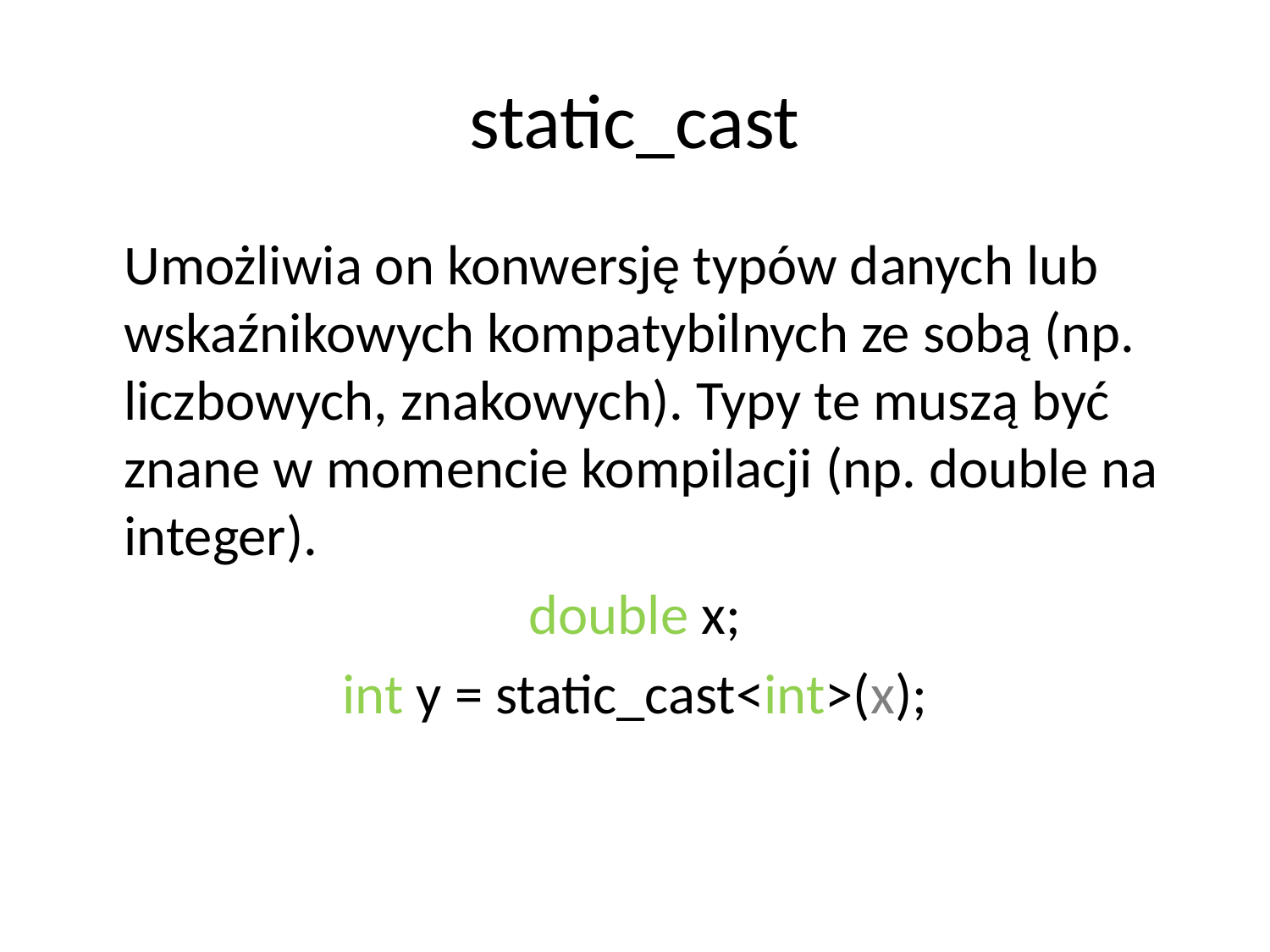

# static_cast
	Umożliwia on konwersję typów danych lub wskaźnikowych kompatybilnych ze sobą (np. liczbowych, znakowych). Typy te muszą być znane w momencie kompilacji (np. double na integer).
double x;
int y = static_cast<int>(x);